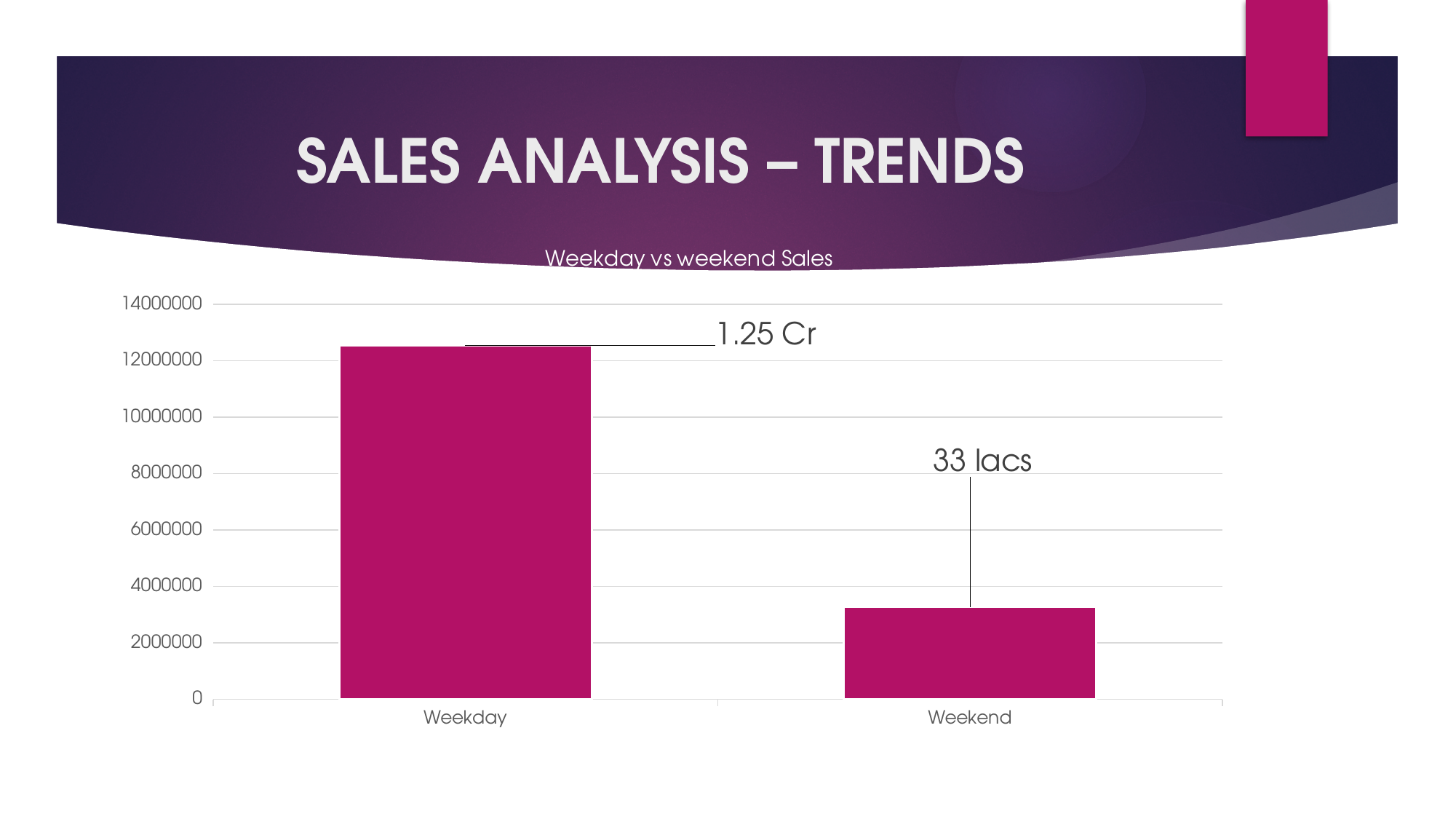

# SALES ANALYSIS – TRENDS

### Chart: Weekday vs weekend Sales

| Category |  |
|---|---|
| Weekday | 12552213.4987035 |
| Weekend | 3291483.2 |